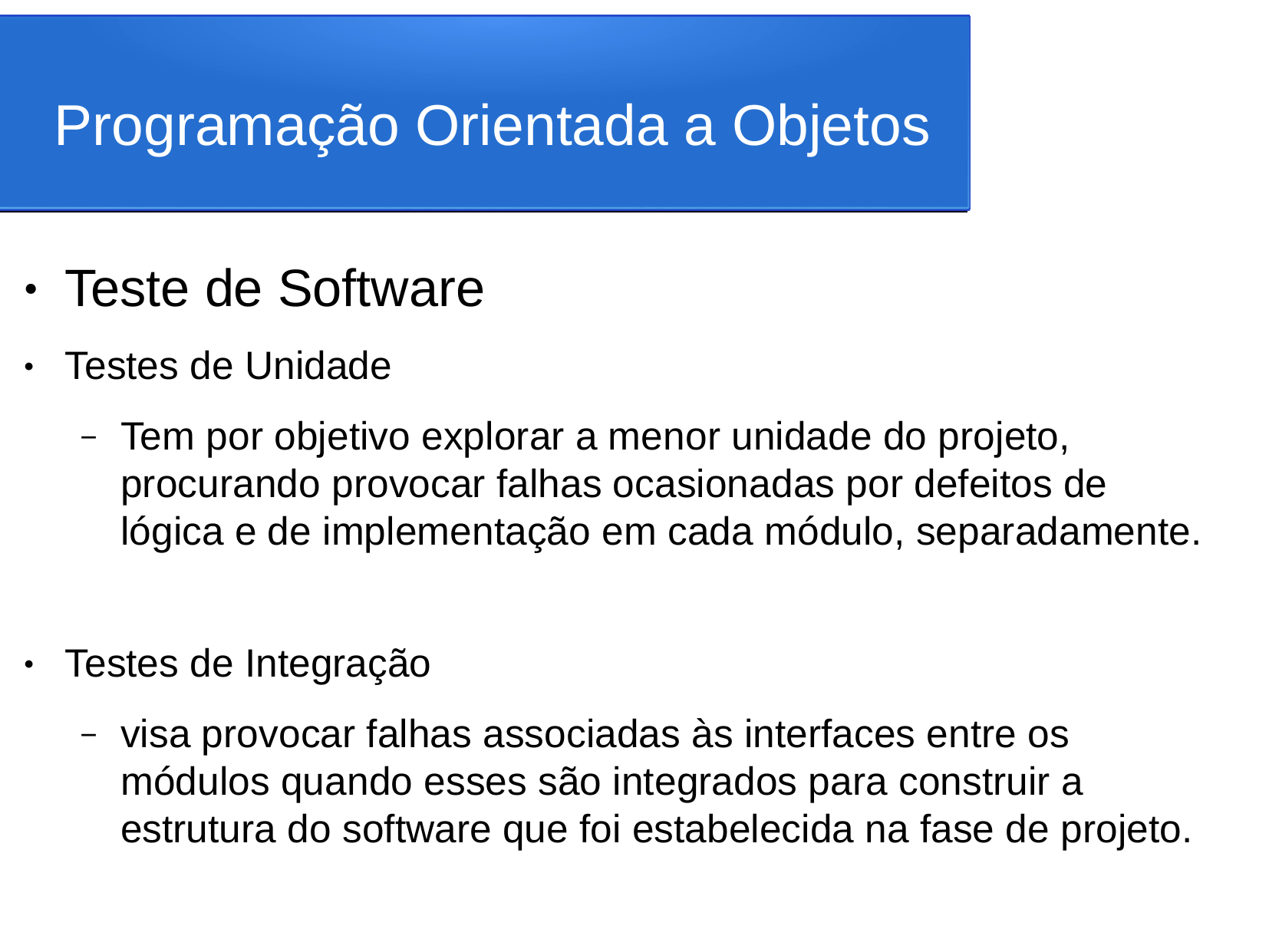

Programação Orientada a Objetos
Teste de Software
Testes de Unidade
Tem por objetivo explorar a menor unidade do projeto, procurando provocar falhas ocasionadas por defeitos de lógica e de implementação em cada módulo, separadamente.

Testes de Integração
visa provocar falhas associadas às interfaces entre os módulos quando esses são integrados para construir a estrutura do software que foi estabelecida na fase de projeto.